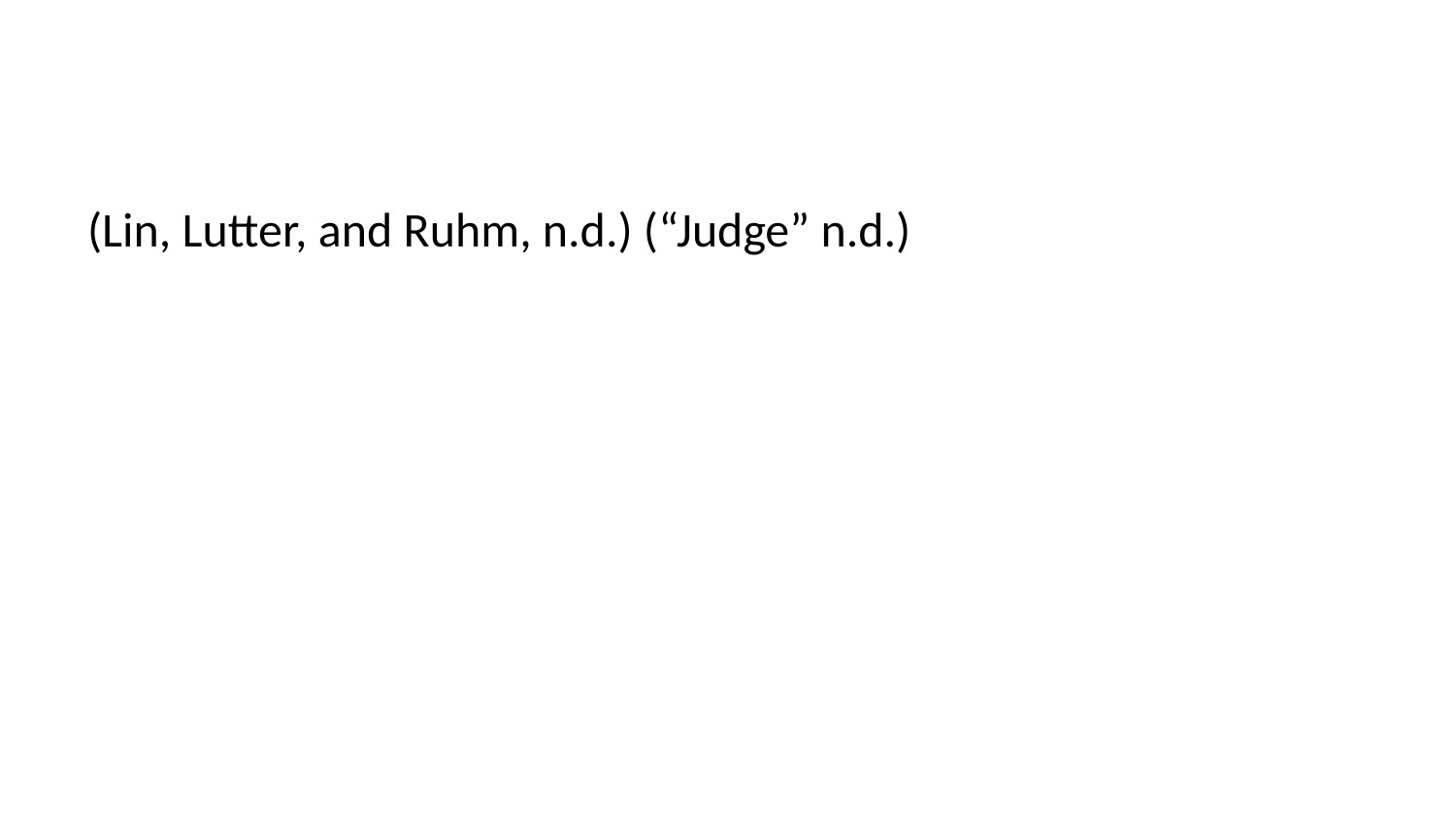

(Lin, Lutter, and Ruhm, n.d.) (“Judge” n.d.)